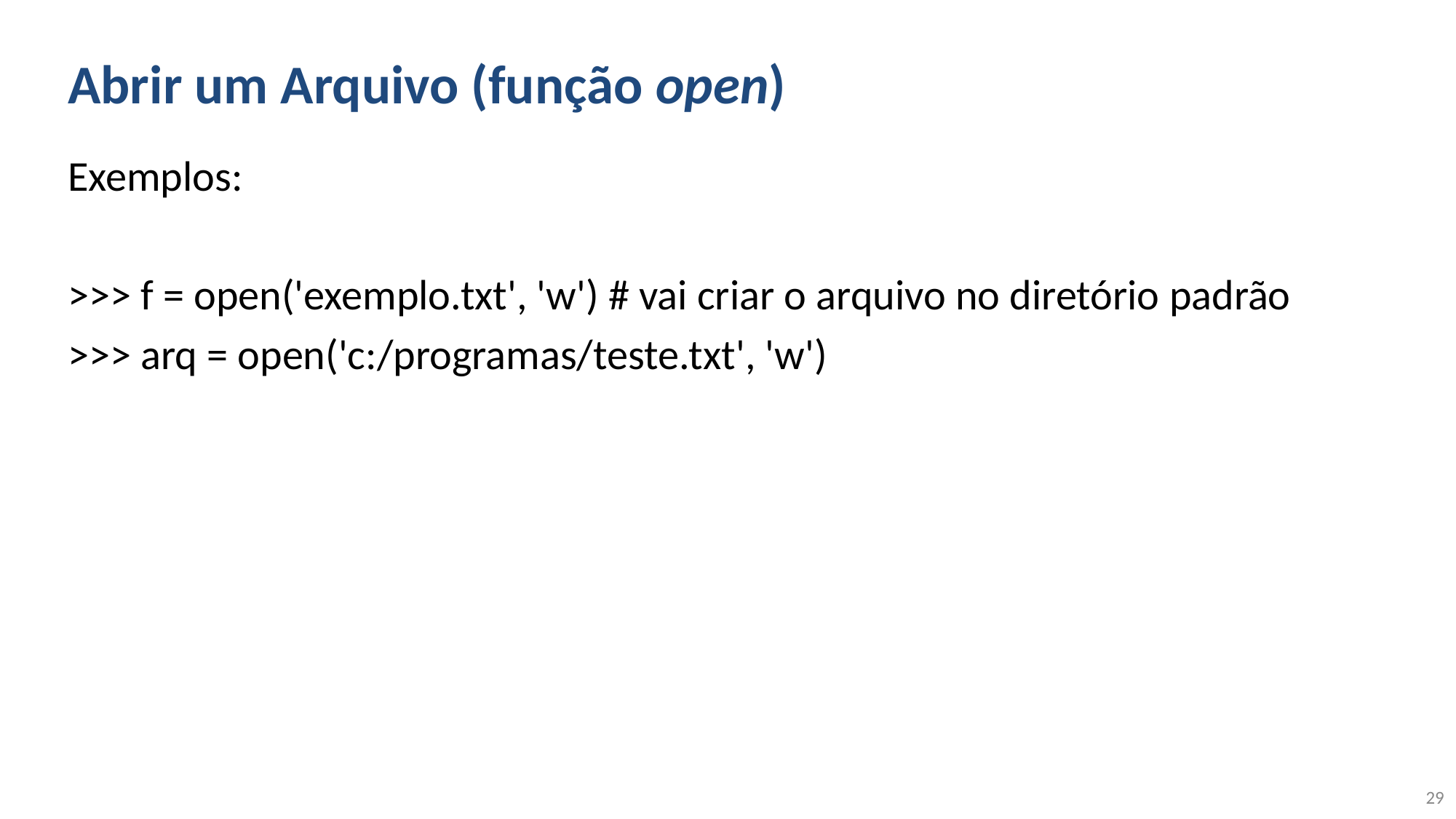

# Abrir um Arquivo (função open)
Exemplos:

>>> f = open('exemplo.txt', 'w') # vai criar o arquivo no diretório padrão
>>> arq = open('c:/programas/teste.txt', 'w')
29